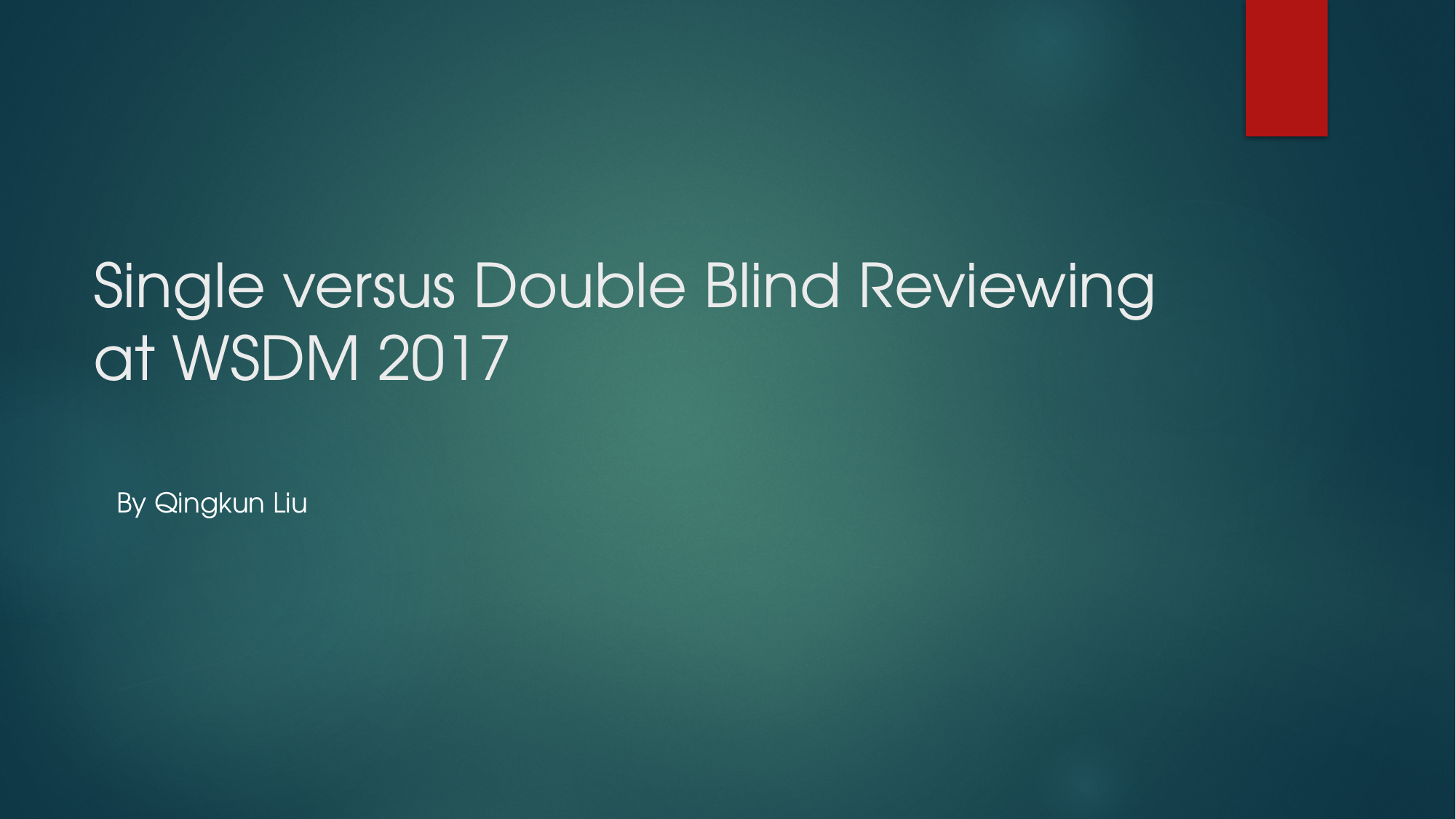

# Single versus Double Blind Reviewing at WSDM 2017
By Qingkun Liu